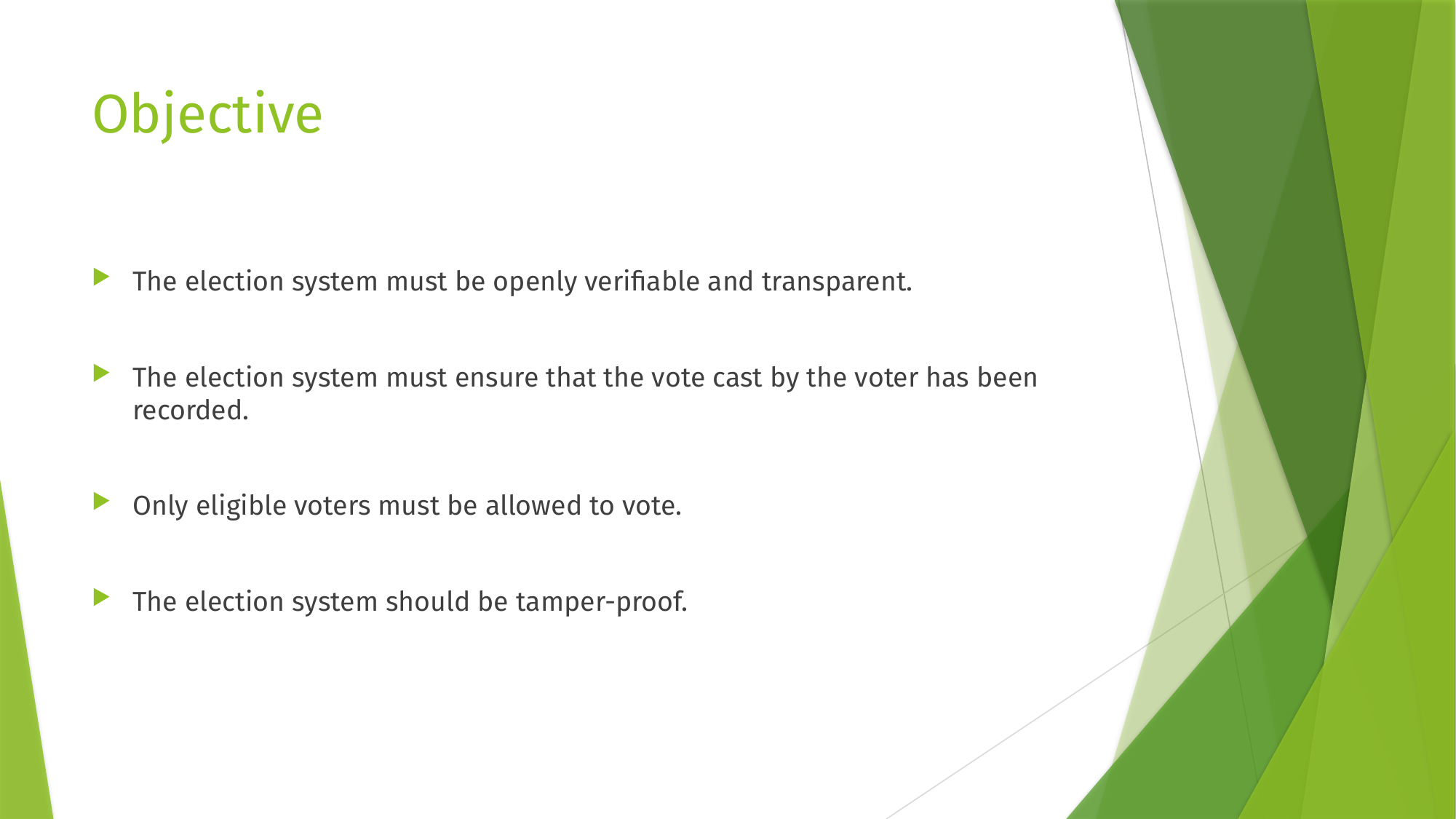

# Objective
The election system must be openly verifiable and transparent.

The election system must ensure that the vote cast by the voter has been recorded.

Only eligible voters must be allowed to vote.

The election system should be tamper-proof.